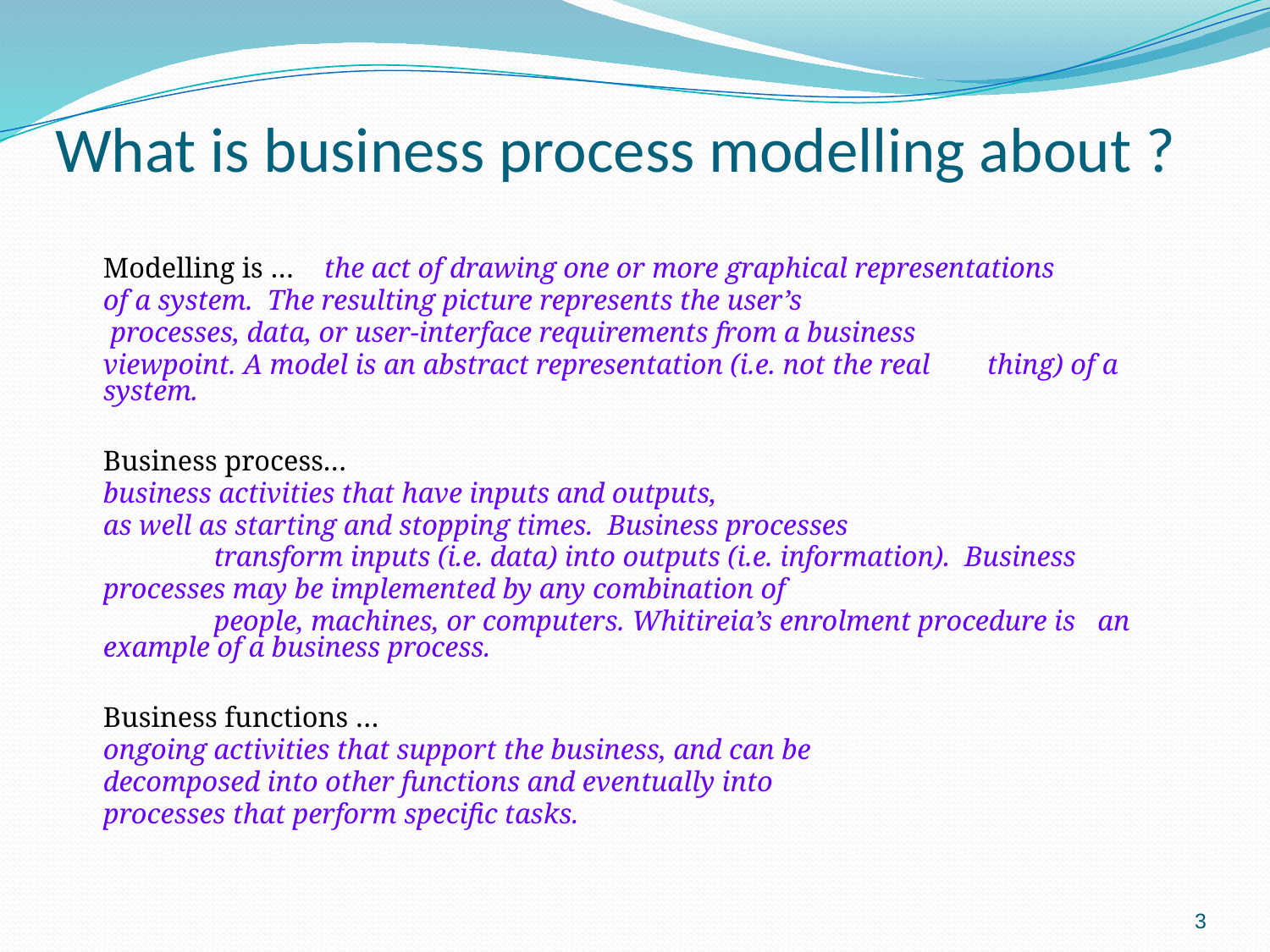

# What is business process modelling about ?

	Modelling is …   	the act of drawing one or more graphical representations
			of a system.  The resulting picture represents the user’s
			 processes, data, or user-interface requirements from a business
			viewpoint. A model is an abstract representation (i.e. not the real 		thing) of a system.

	Business process…
			business activities that have inputs and outputs,
			as well as starting and stopping times.  Business processes
	 		transform inputs (i.e. data) into outputs (i.e. information).  Business
			processes may be implemented by any combination of
	 		people, machines, or computers. Whitireia’s enrolment procedure is 		an example of a business process.

	Business functions …
			ongoing activities that support the business, and can be
			decomposed into other functions and eventually into
			processes that perform specific tasks.

3